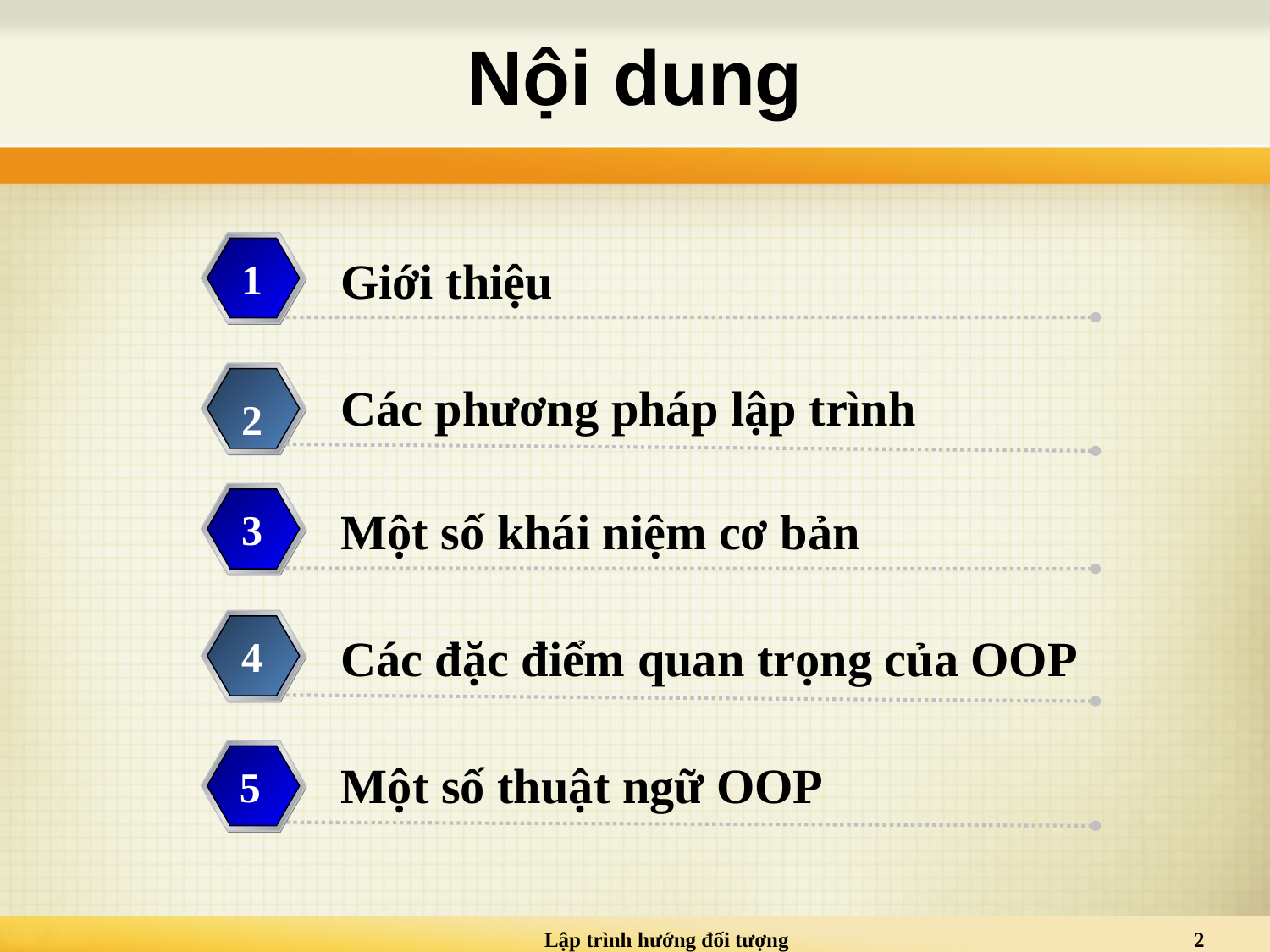

# Nội dung

Giới thiệu
1

Các phương pháp lập trình
2

Một số khái niệm cơ bản
3

Các đặc điểm quan trọng của OOP
4

 5
Một số thuật ngữ OOP
5

Lập trình hướng đối tượng
2